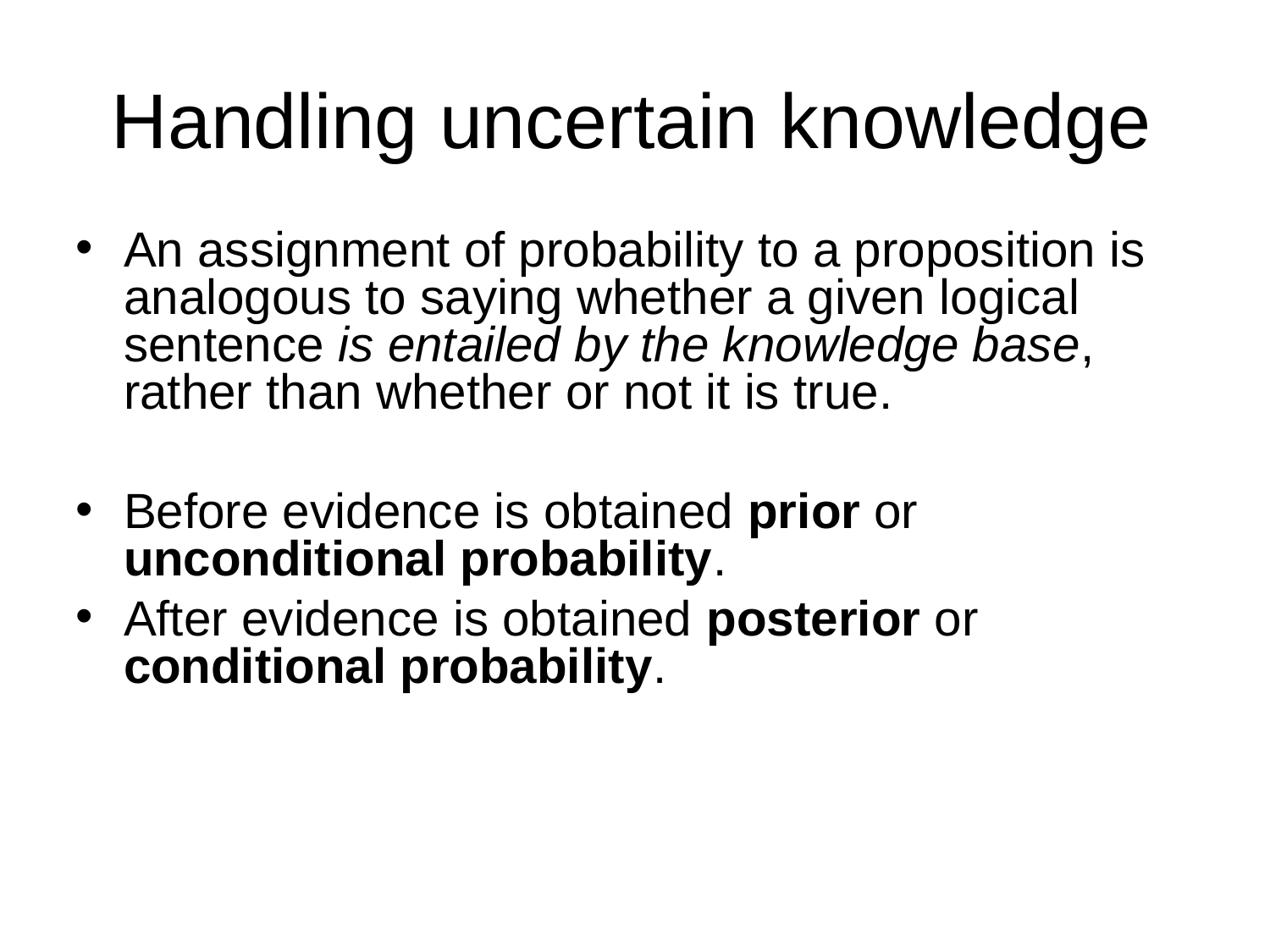

# Handling uncertain knowledge
An assignment of probability to a proposition is analogous to saying whether a given logical sentence is entailed by the knowledge base, rather than whether or not it is true.

Before evidence is obtained prior or unconditional probability.
After evidence is obtained posterior or conditional probability.